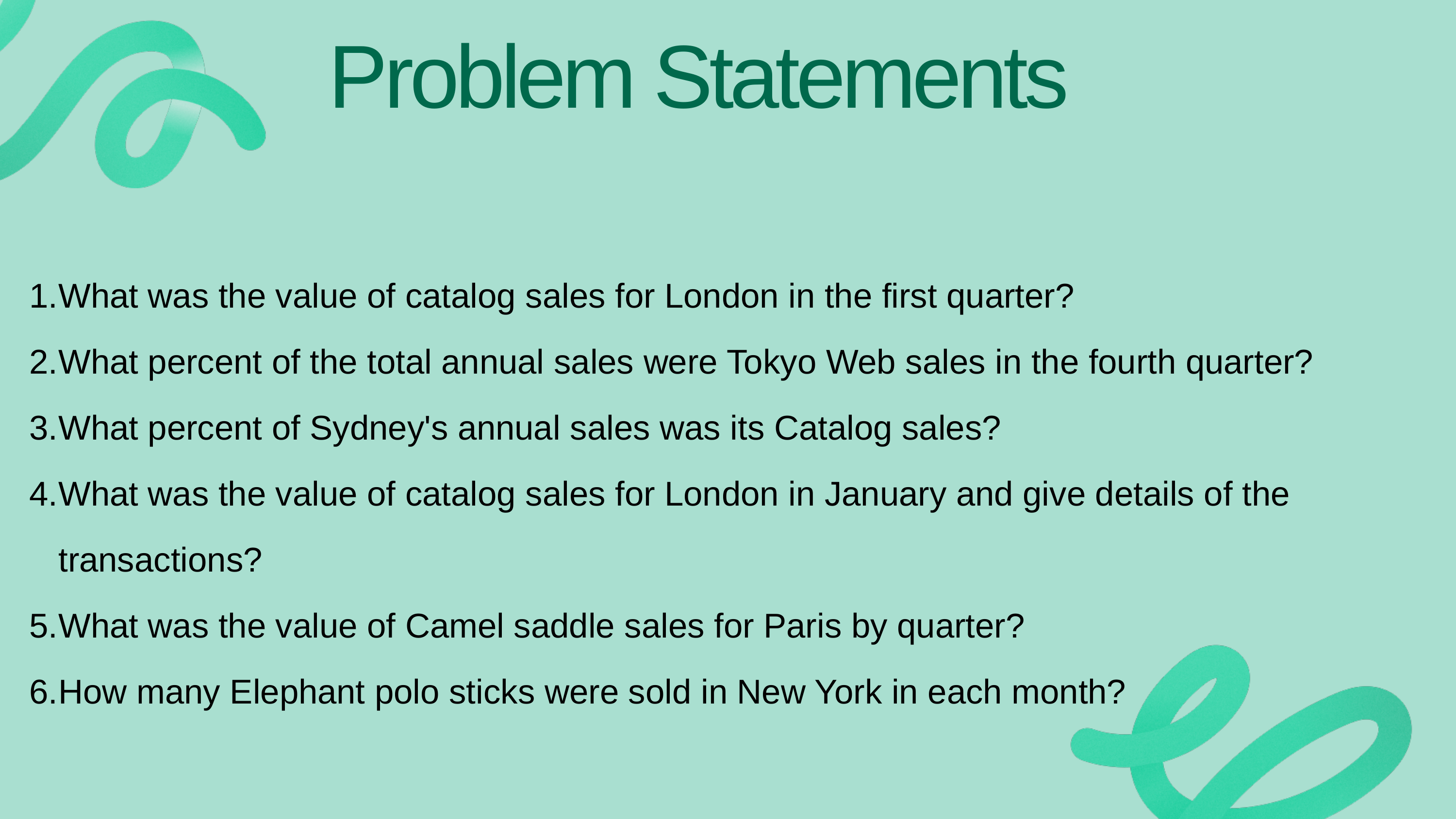

Problem Statements
What was the value of catalog sales for London in the first quarter?
What percent of the total annual sales were Tokyo Web sales in the fourth quarter?
What percent of Sydney's annual sales was its Catalog sales?
What was the value of catalog sales for London in January and give details of the transactions?
What was the value of Camel saddle sales for Paris by quarter?
How many Elephant polo sticks were sold in New York in each month?